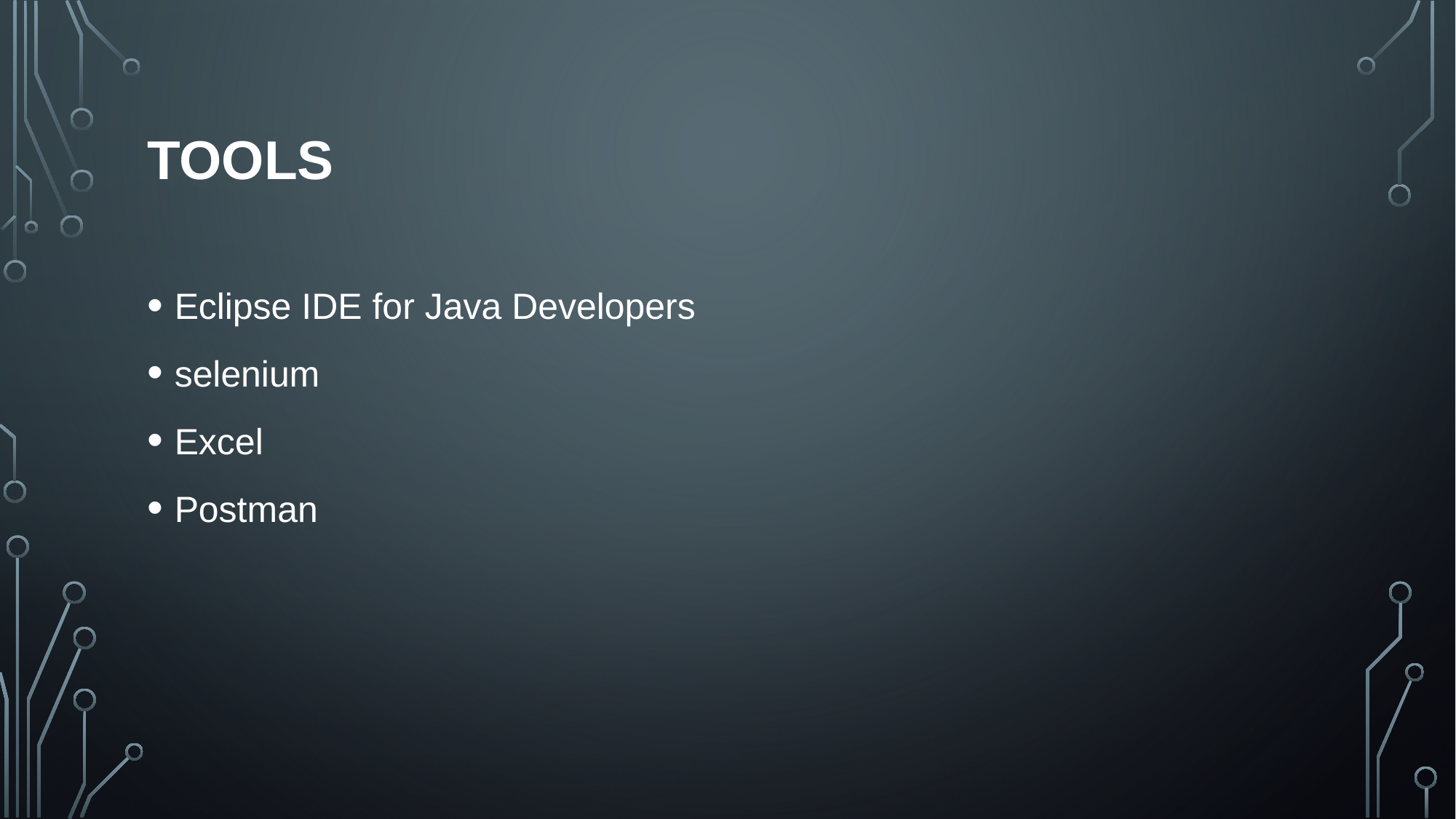

# Tools
Eclipse IDE for Java Developers
selenium
Excel
Postman